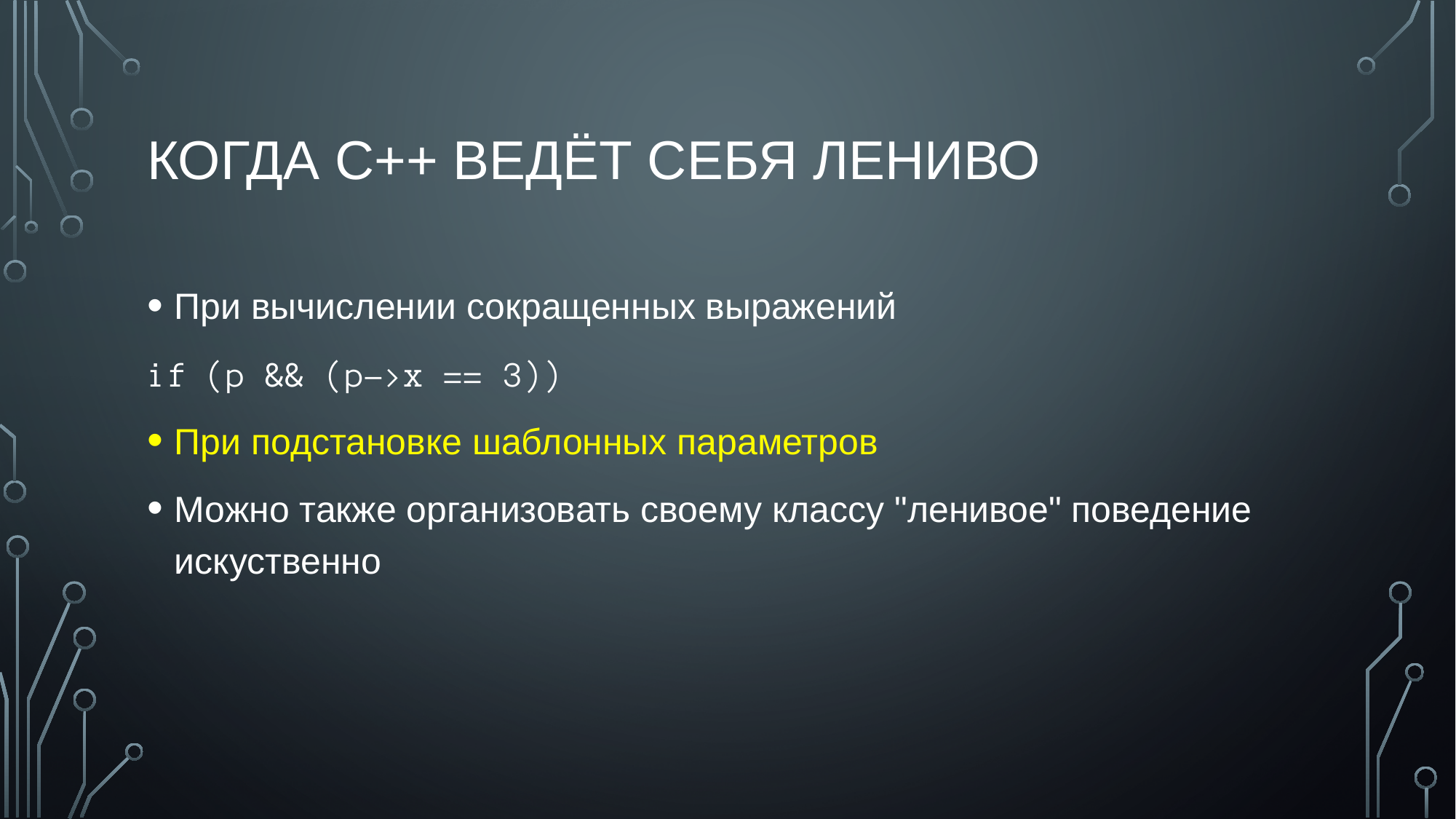

# когда C++ ведёт себя лениво
При вычислении сокращенных выражений
if (p && (p->x == 3))
При подстановке шаблонных параметров
Можно также организовать своему классу "ленивое" поведение искуственно